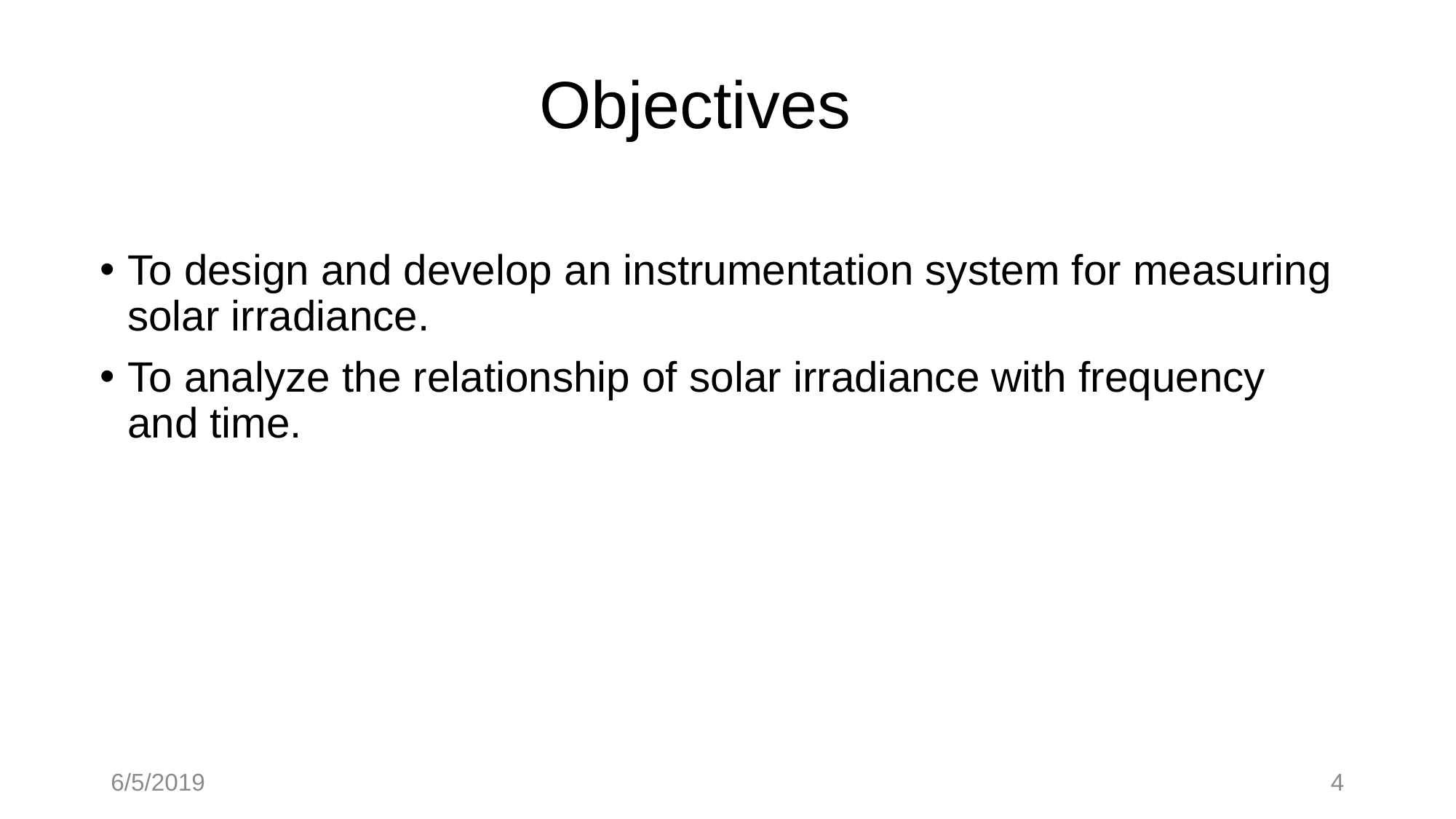

# Objectives

To design and develop an instrumentation system for measuring solar irradiance.
To analyze the relationship of solar irradiance with frequency and time.

6/5/2019
4